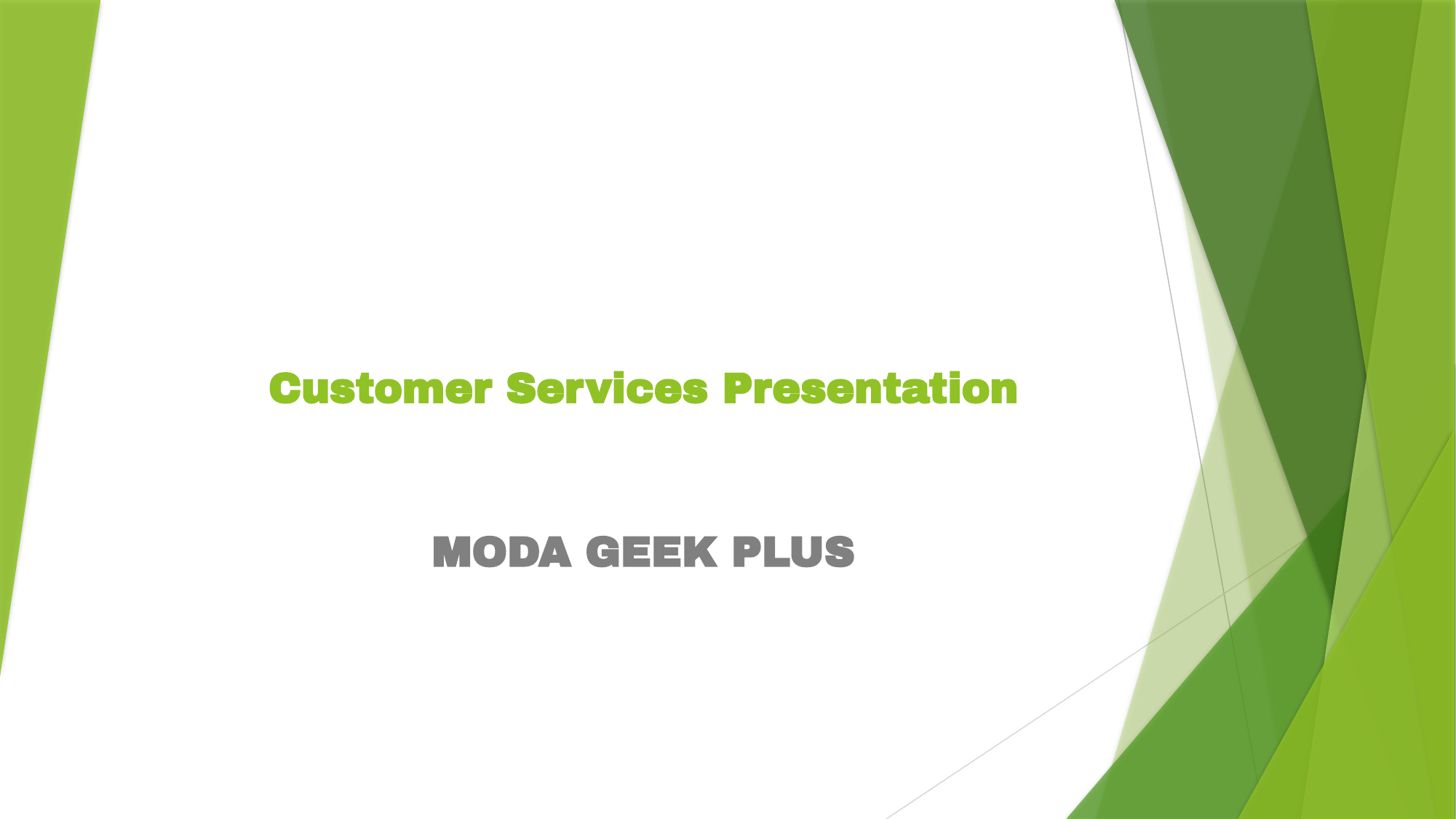

# Customer Services Presentation
MODA GEEK PLUS